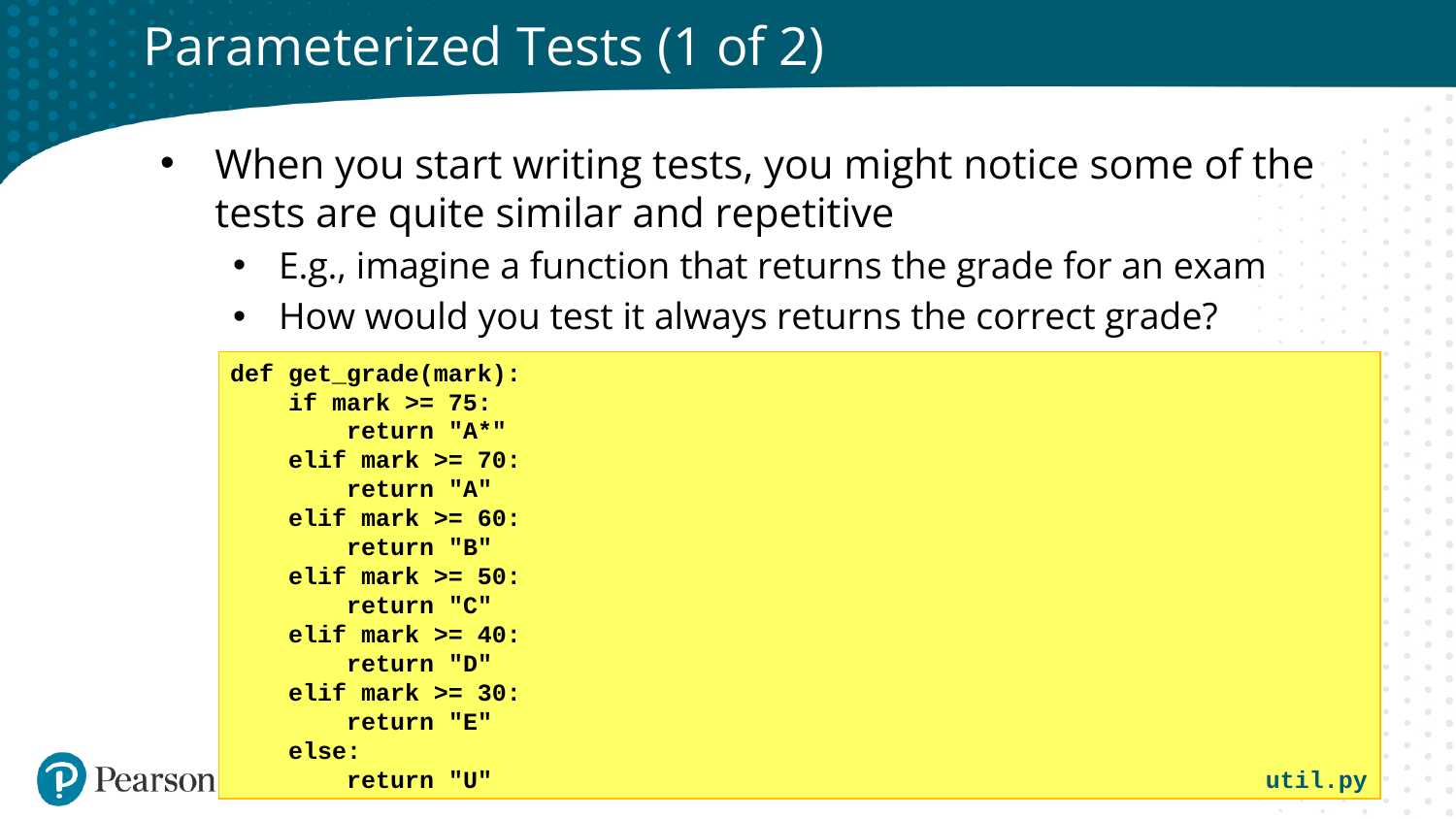

# Parameterized Tests (1 of 2)
When you start writing tests, you might notice some of the tests are quite similar and repetitive
E.g., imagine a function that returns the grade for an exam
How would you test it always returns the correct grade?
def get_grade(mark):
    if mark >= 75:
        return "A*"
    elif mark >= 70:
        return "A"
    elif mark >= 60:
        return "B"
    elif mark >= 50:
        return "C"
    elif mark >= 40:
        return "D"
    elif mark >= 30:
        return "E"
    else:
        return "U"
util.py